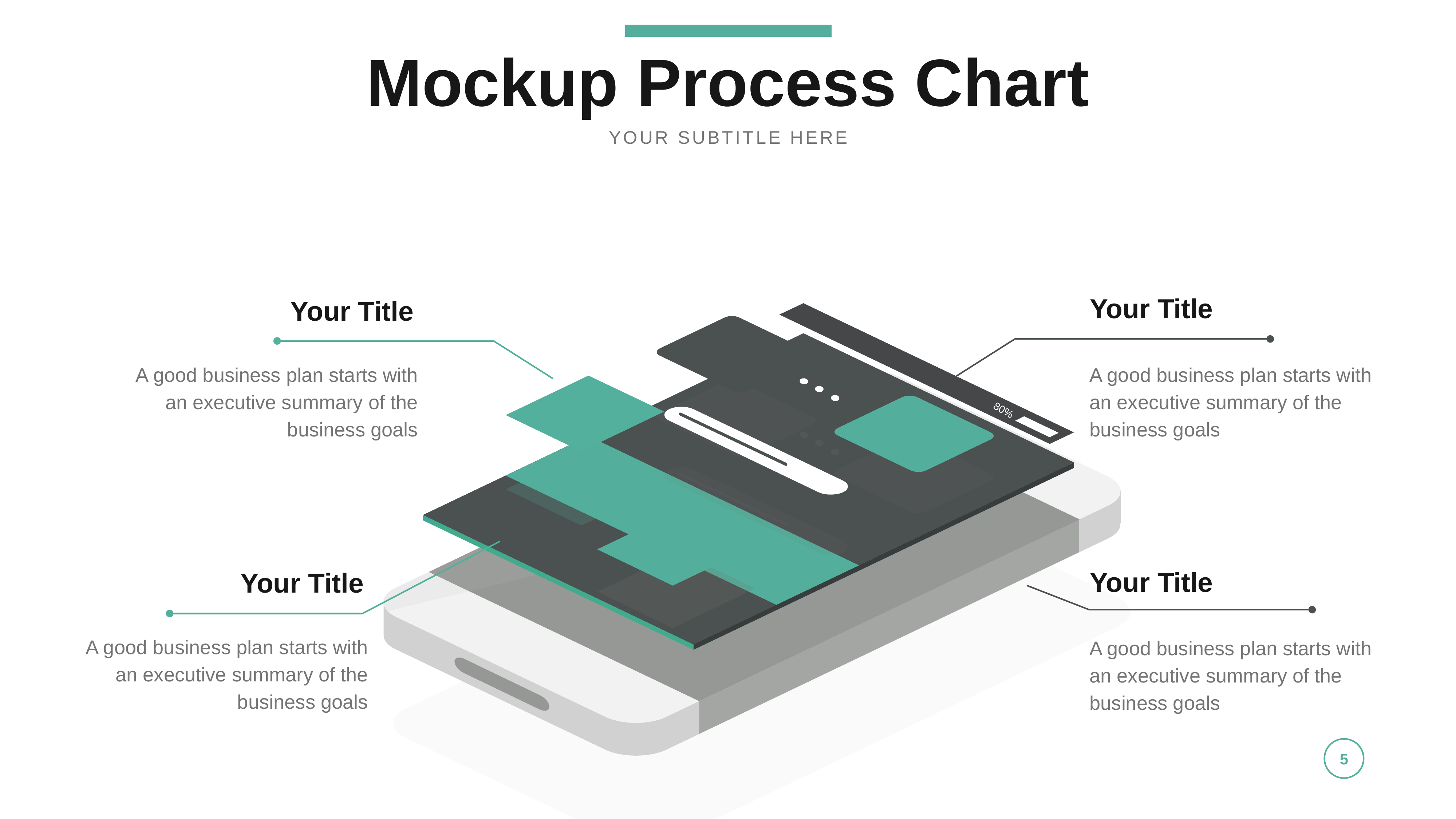

Mockup Process Chart
YOUR SUBTITLE HERE
Your Title
Your Title

80%

A good business plan starts with an executive summary of the business goals
A good business plan starts with an executive summary of the business goals

Your Title
Your Title
A good business plan starts with an executive summary of the business goals
A good business plan starts with an executive summary of the business goals